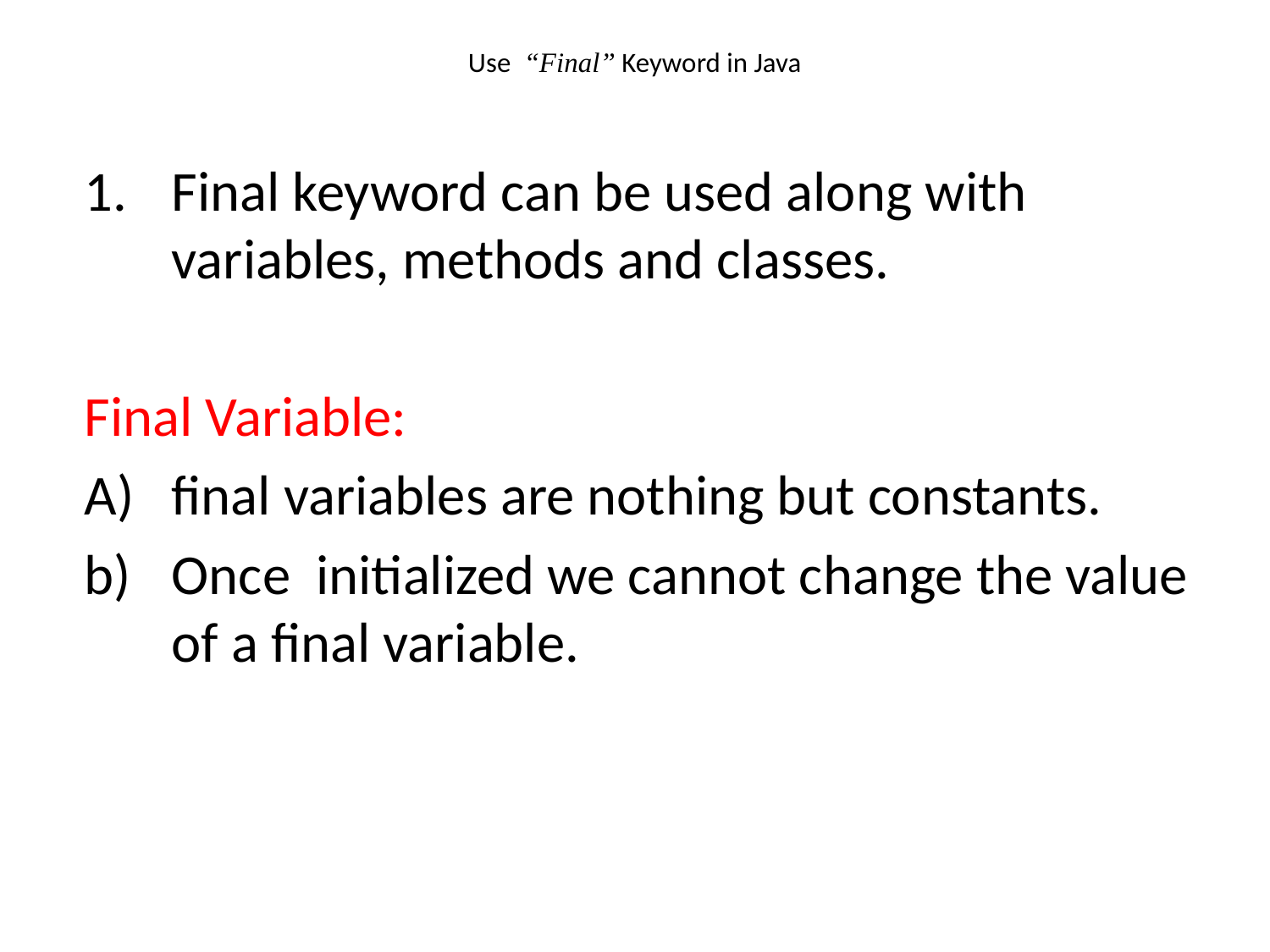

# Use  “Final” Keyword in Java
Final keyword can be used along with      variables, methods and classes.

Final Variable:
final variables are nothing but constants.
Once  initialized we cannot change the value of a final variable.